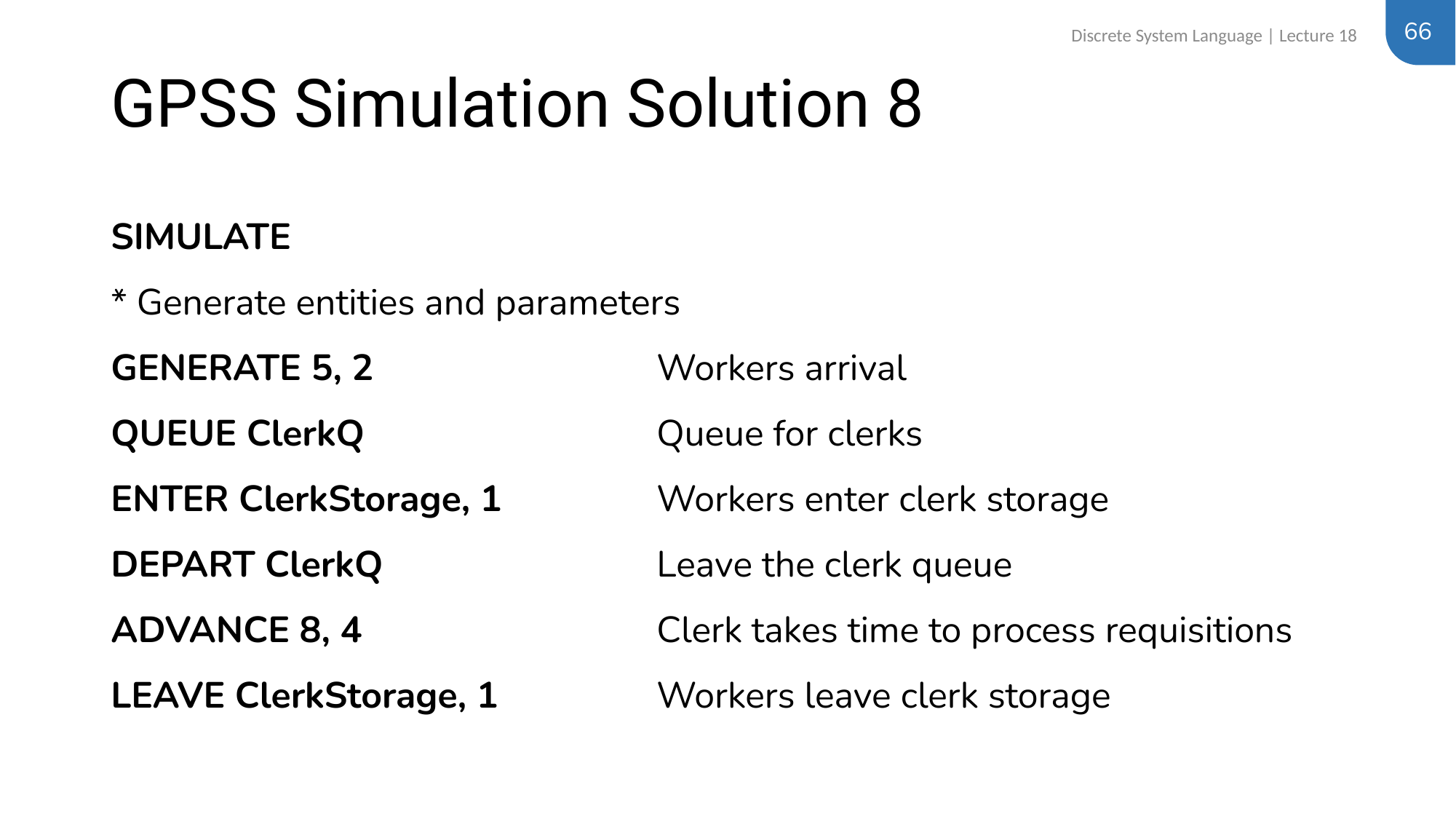

66
Discrete System Language | Lecture 18
# GPSS Simulation Solution 8
SIMULATE
* Generate entities and parameters
GENERATE 5, 2			Workers arrival
QUEUE ClerkQ 			Queue for clerks
ENTER ClerkStorage, 1 		Workers enter clerk storage
DEPART ClerkQ 			Leave the clerk queue
ADVANCE 8, 4 			Clerk takes time to process requisitions
LEAVE ClerkStorage, 1	 	Workers leave clerk storage